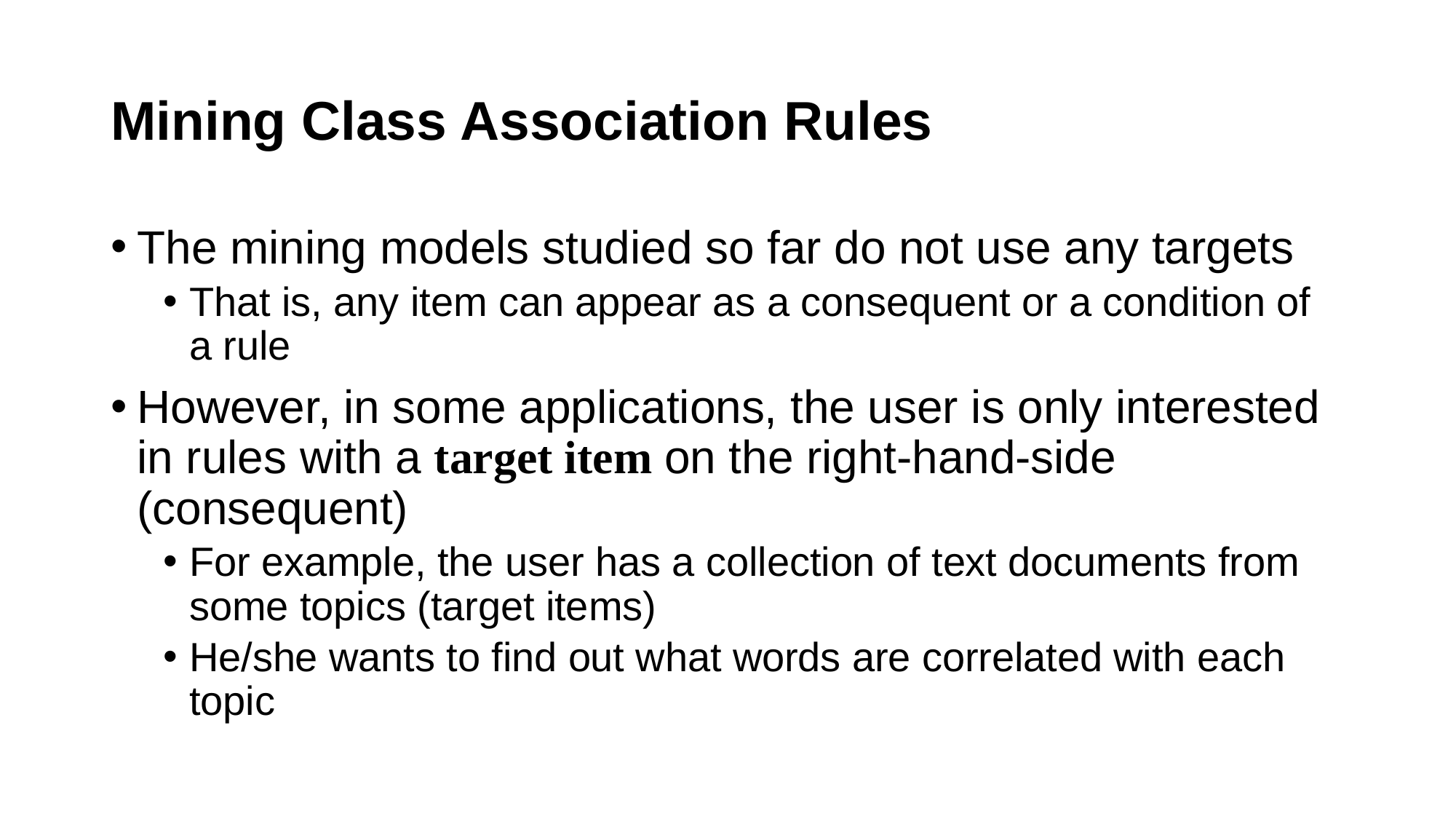

# Mining Class Association Rules
The mining models studied so far do not use any targets
That is, any item can appear as a consequent or a condition of a rule
However, in some applications, the user is only interested in rules with a target item on the right-hand-side (consequent)
For example, the user has a collection of text documents from some topics (target items)
He/she wants to find out what words are correlated with each topic